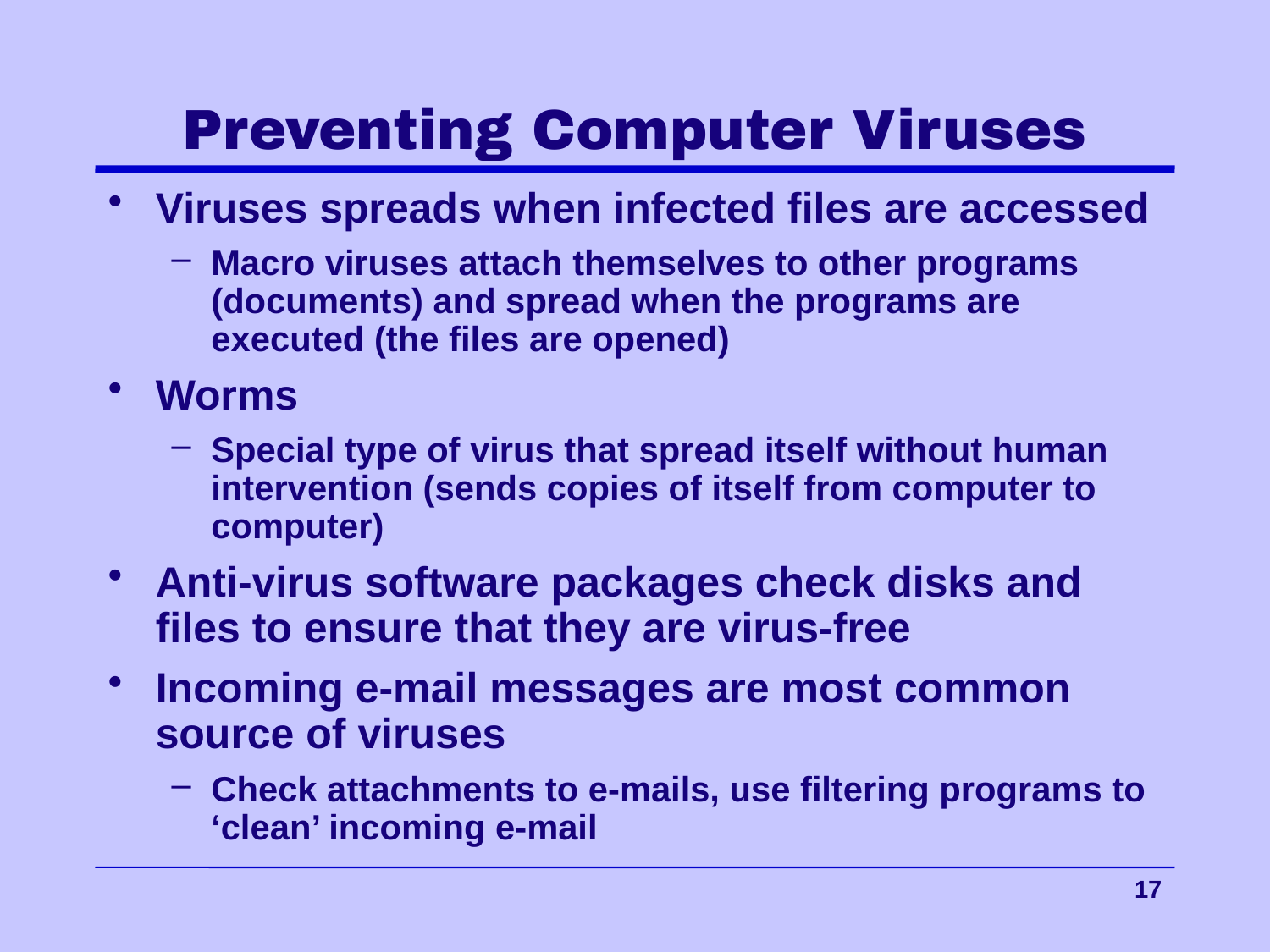

# Preventing Computer Viruses
Viruses spreads when infected files are accessed
Macro viruses attach themselves to other programs (documents) and spread when the programs are executed (the files are opened)
Worms
Special type of virus that spread itself without human intervention (sends copies of itself from computer to computer)
Anti-virus software packages check disks and files to ensure that they are virus-free
Incoming e-mail messages are most common source of viruses
Check attachments to e-mails, use filtering programs to ‘clean’ incoming e-mail
 17